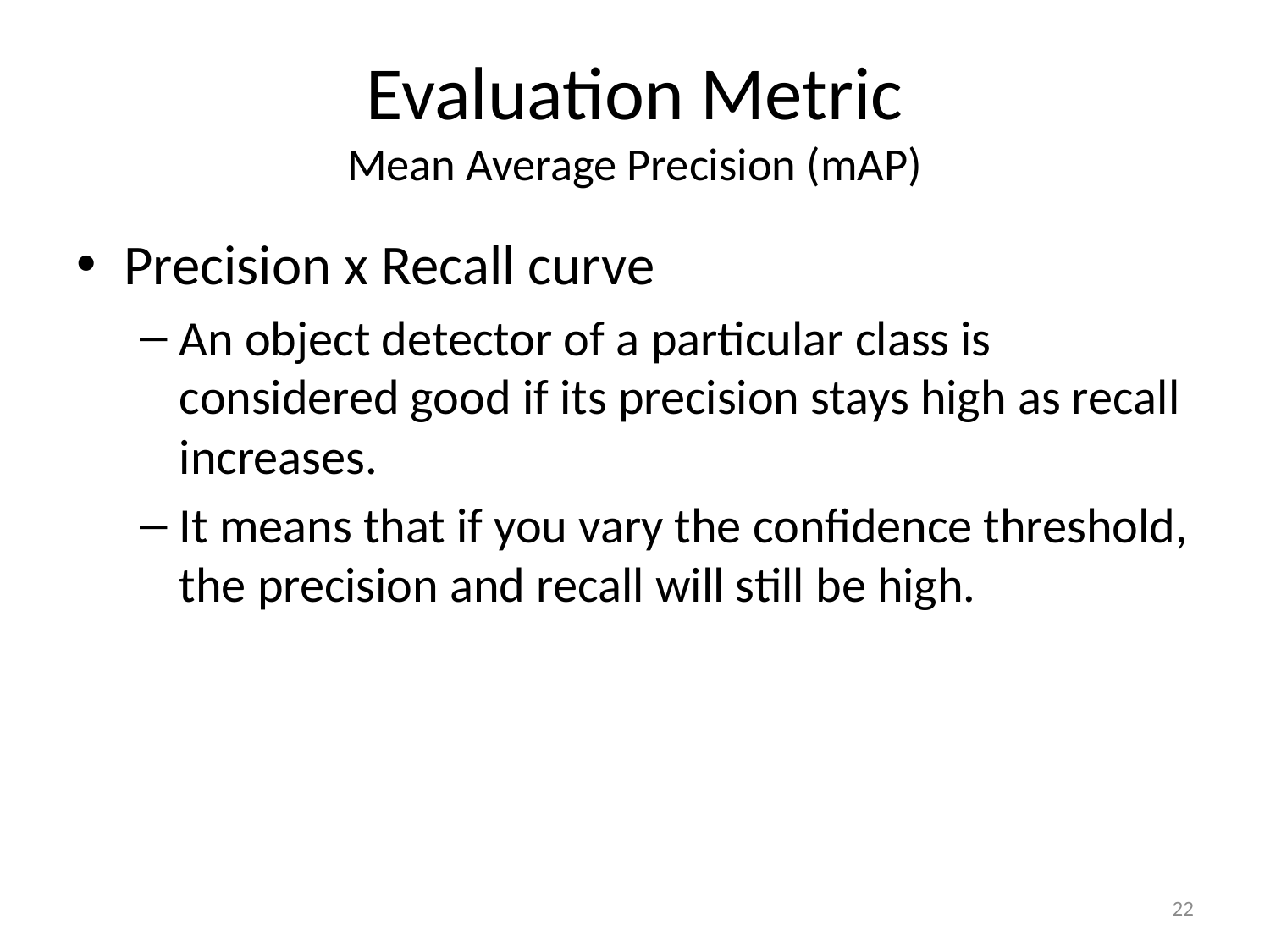

# Evaluation Metric Mean Average Precision (mAP)
Precision x Recall curve
An object detector of a particular class is considered good if its precision stays high as recall increases.
It means that if you vary the confidence threshold, the precision and recall will still be high.
22